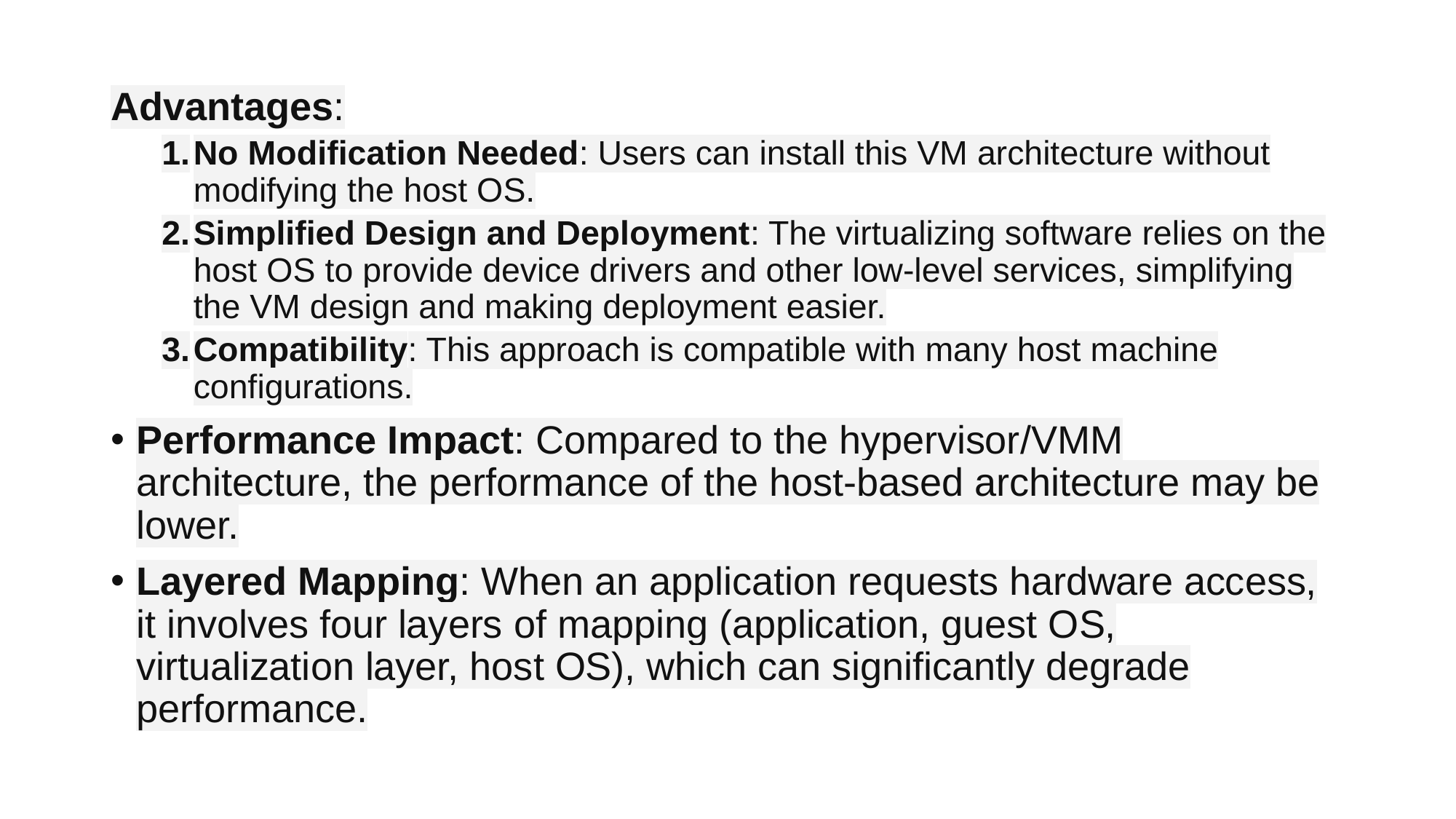

Advantages:
No Modification Needed: Users can install this VM architecture without modifying the host OS.
Simplified Design and Deployment: The virtualizing software relies on the host OS to provide device drivers and other low-level services, simplifying the VM design and making deployment easier.
Compatibility: This approach is compatible with many host machine configurations.
Performance Impact: Compared to the hypervisor/VMM architecture, the performance of the host-based architecture may be lower.
Layered Mapping: When an application requests hardware access, it involves four layers of mapping (application, guest OS, virtualization layer, host OS), which can significantly degrade performance.